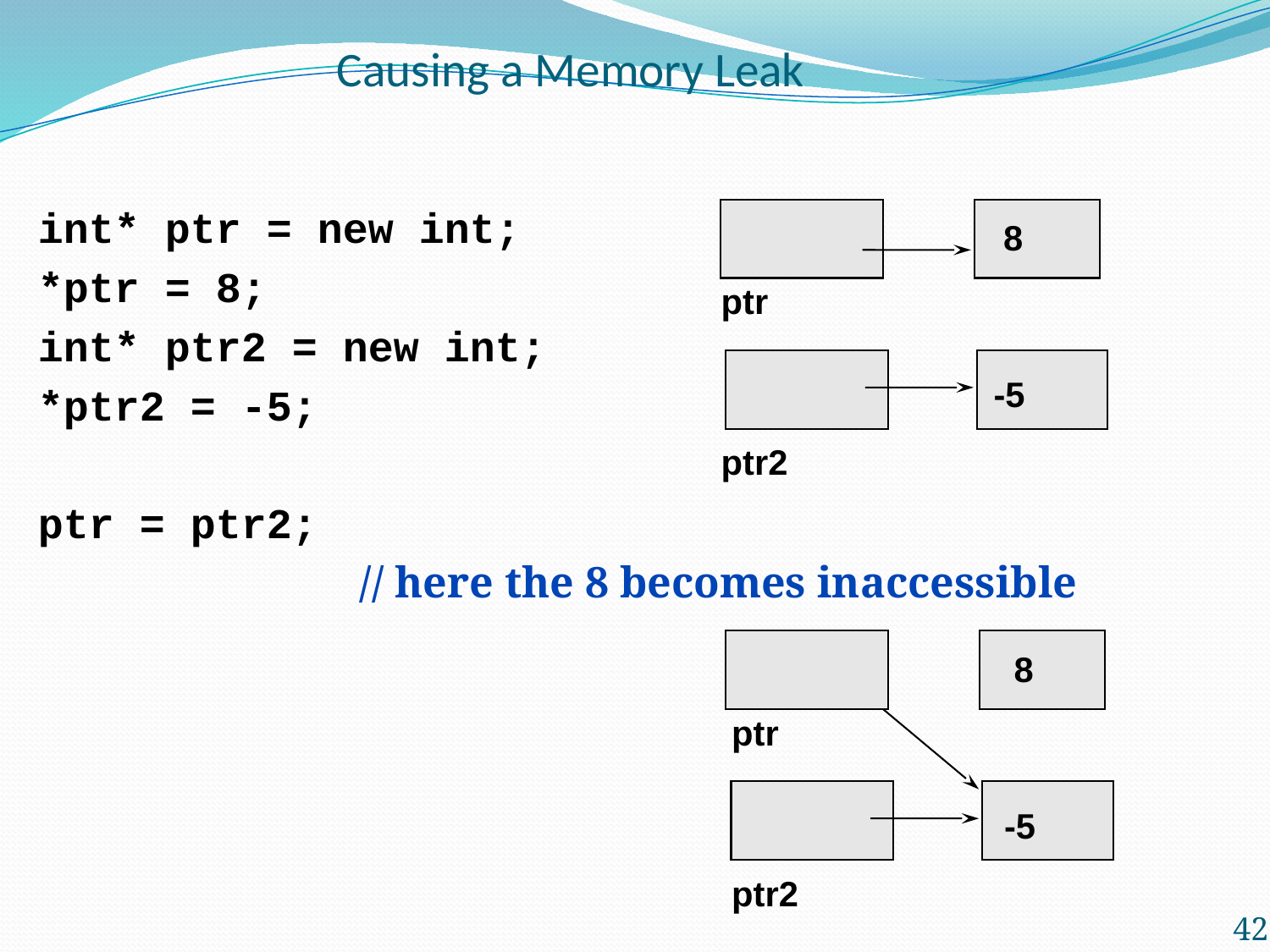

Causing a Memory Leak

                              8

 ptr

                             -5

 ptr2

 int* ptr = new int;
 *ptr = 8;
 int* ptr2 = new int;
 *ptr2 = -5;

 ptr = ptr2;
			     // here the 8 becomes inaccessible

                              8

 ptr

                             -5

 ptr2

42